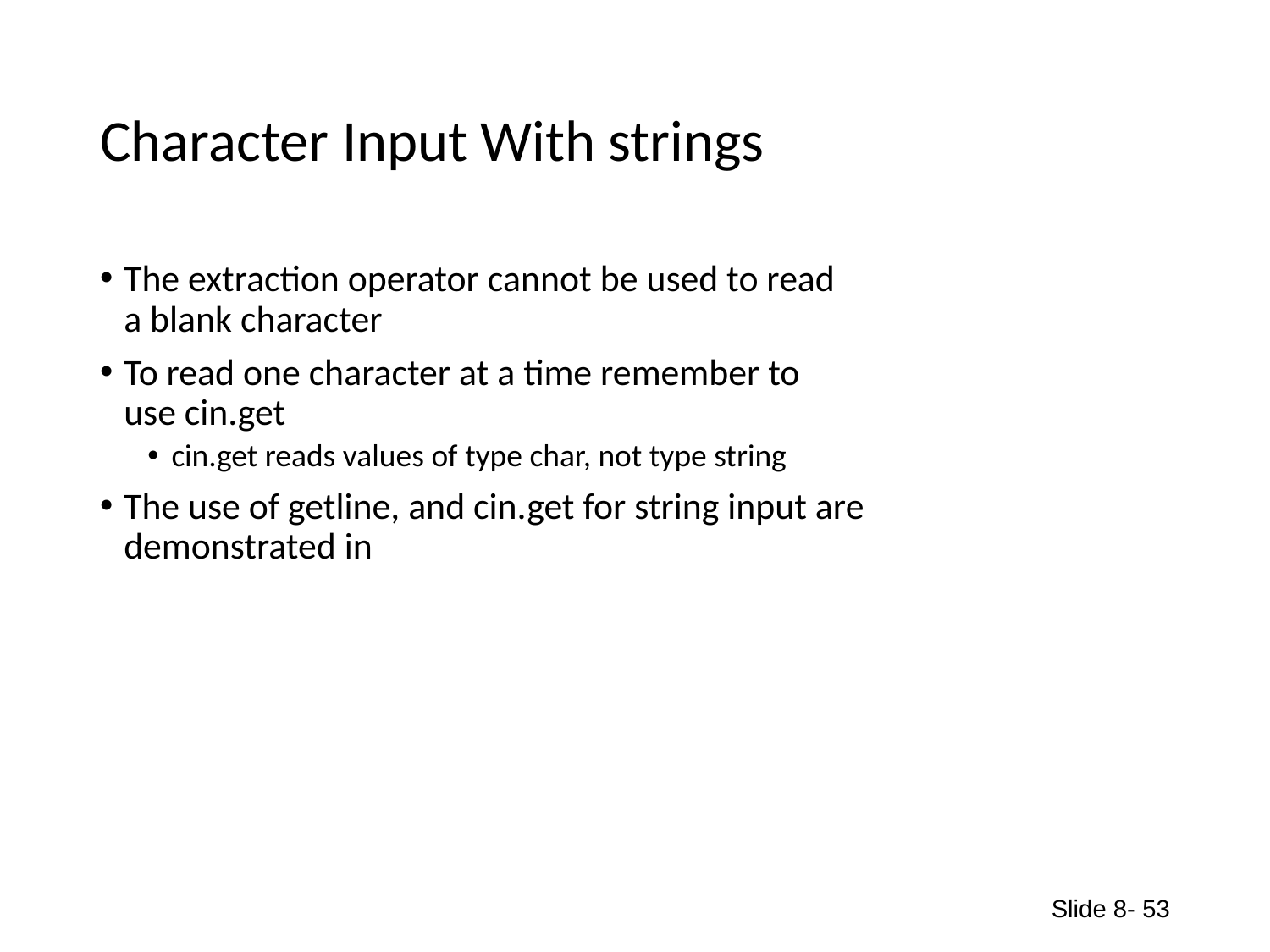

# Character Input With strings
The extraction operator cannot be used to read
a blank character
To read one character at a time remember to
use cin.get
cin.get reads values of type char, not type string
The use of getline, and cin.get for string input are
demonstrated in
Slide 8- 53